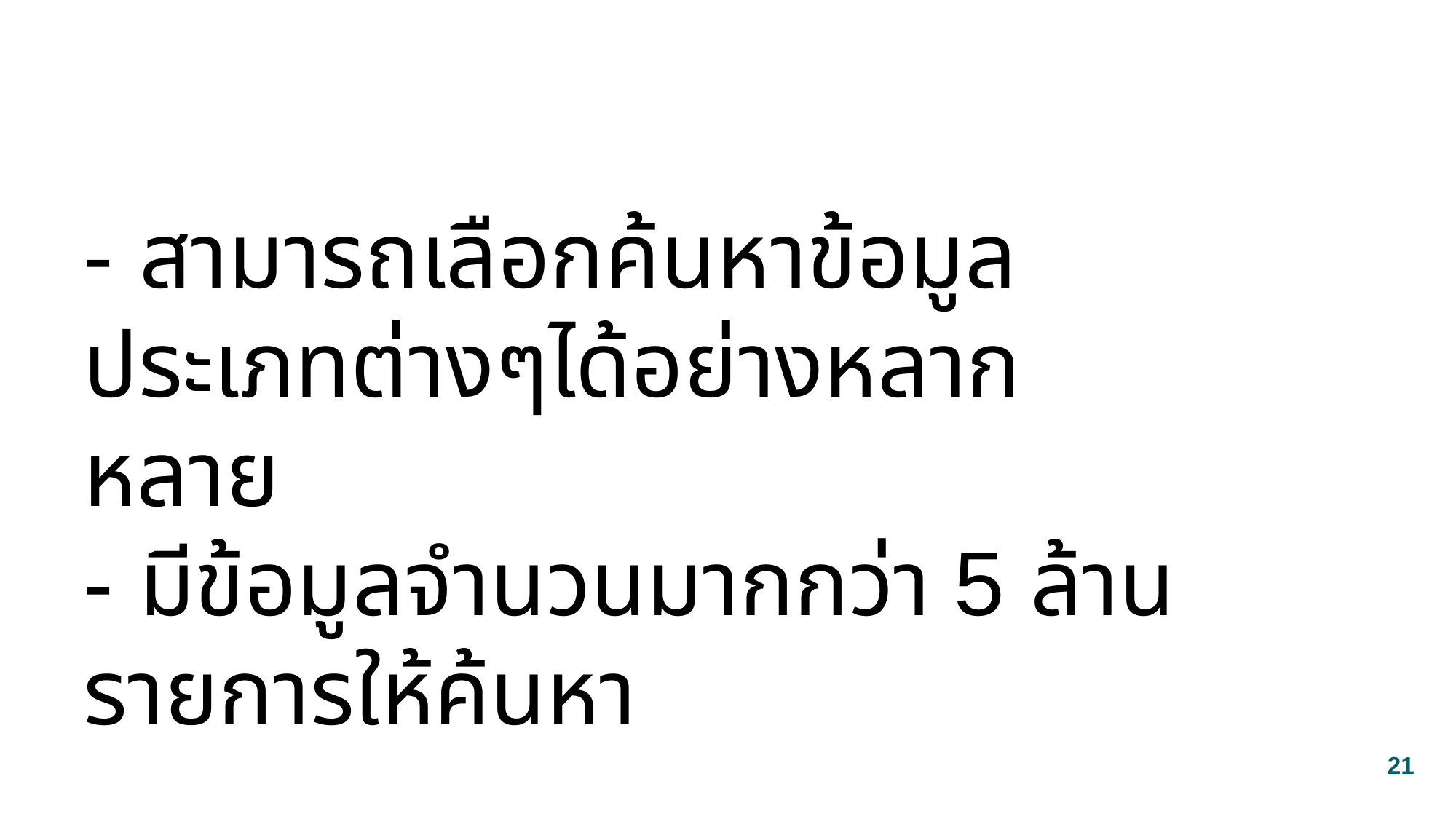

- สามารถเลือกค้นหาข้อมูลประเภทต่างๆได้อย่างหลากหลาย
- มีข้อมูลจำนวนมากกว่า 5 ล้านรายการให้ค้นหา

21